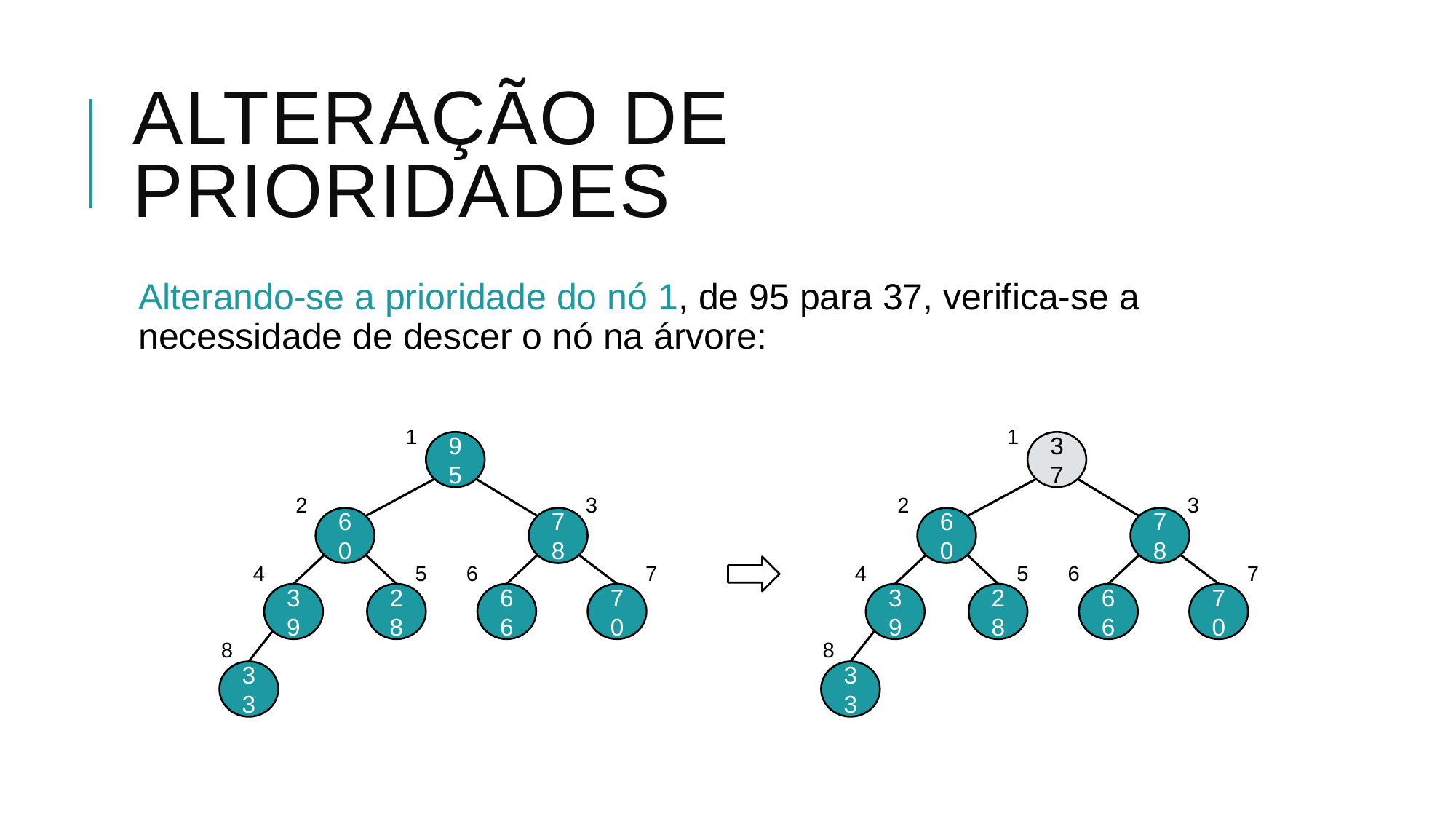

# Alteração de prioridades
Alterando-se a prioridade do nó 1, de 95 para 37, verifica-se a necessidade de descer o nó na árvore:
1
1
37
2
3
60
78
4
5
6
7
39
28
66
70
8
33
95
2
3
60
78
4
5
6
7
39
28
66
70
8
33